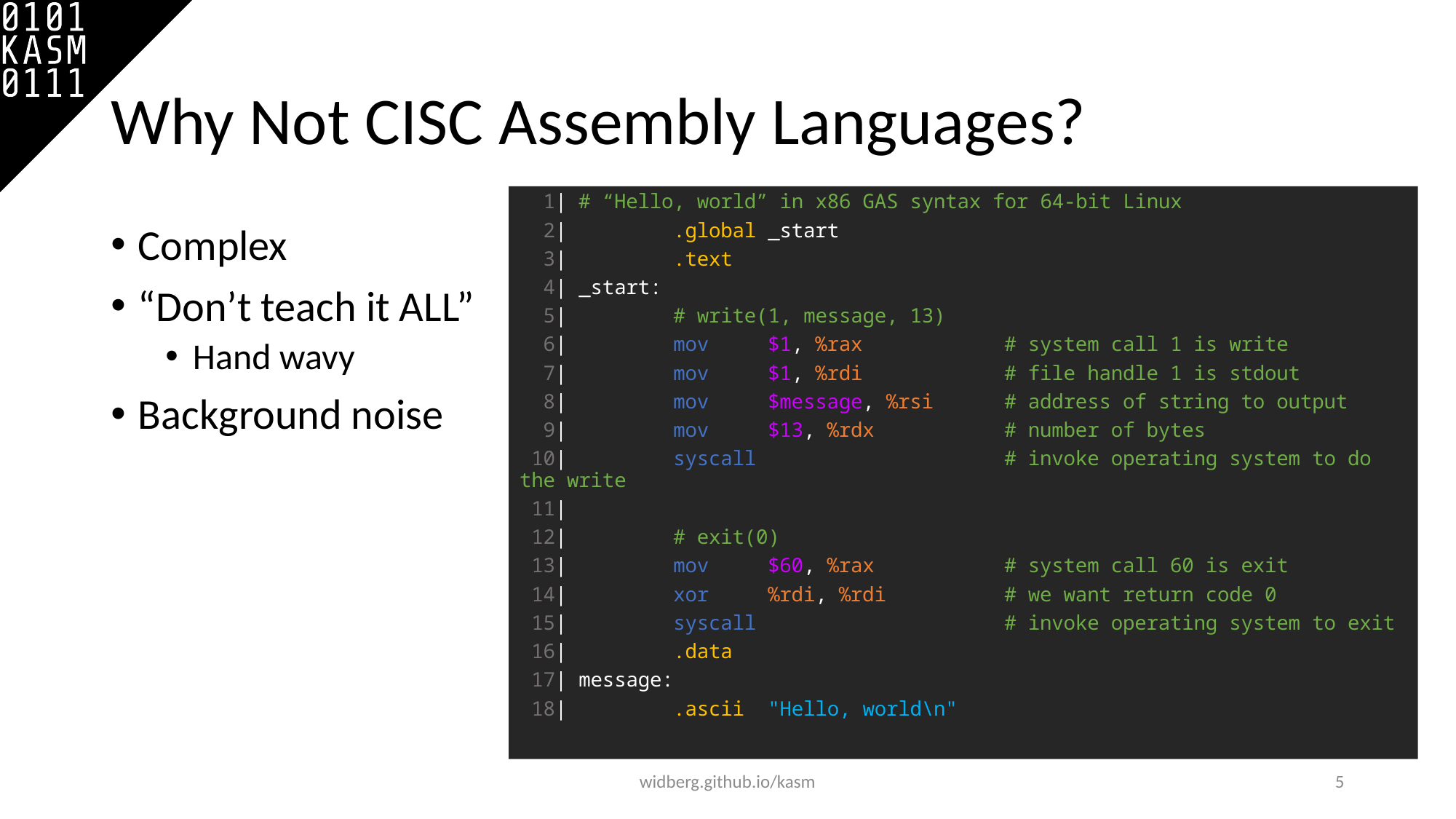

# Why Not CISC Assembly Languages?
  1| # “Hello, world” in x86 GAS syntax for 64-bit Linux
  2|         .global _start
  3|         .text
  4| _start:
  5|         # write(1, message, 13)
  6|         mov     $1, %rax            # system call 1 is write
  7|         mov     $1, %rdi            # file handle 1 is stdout
  8|         mov     $message, %rsi      # address of string to output
  9|         mov     $13, %rdx           # number of bytes
 10|         syscall                     # invoke operating system to do the write
 11|
 12|         # exit(0)
 13|         mov     $60, %rax           # system call 60 is exit
 14|         xor     %rdi, %rdi          # we want return code 0
 15|         syscall                     # invoke operating system to exit
 16|         .data
 17| message:
 18|         .ascii  "Hello, world\n"
Complex
“Don’t teach it ALL”
Hand wavy
Background noise
widberg.github.io/kasm
5